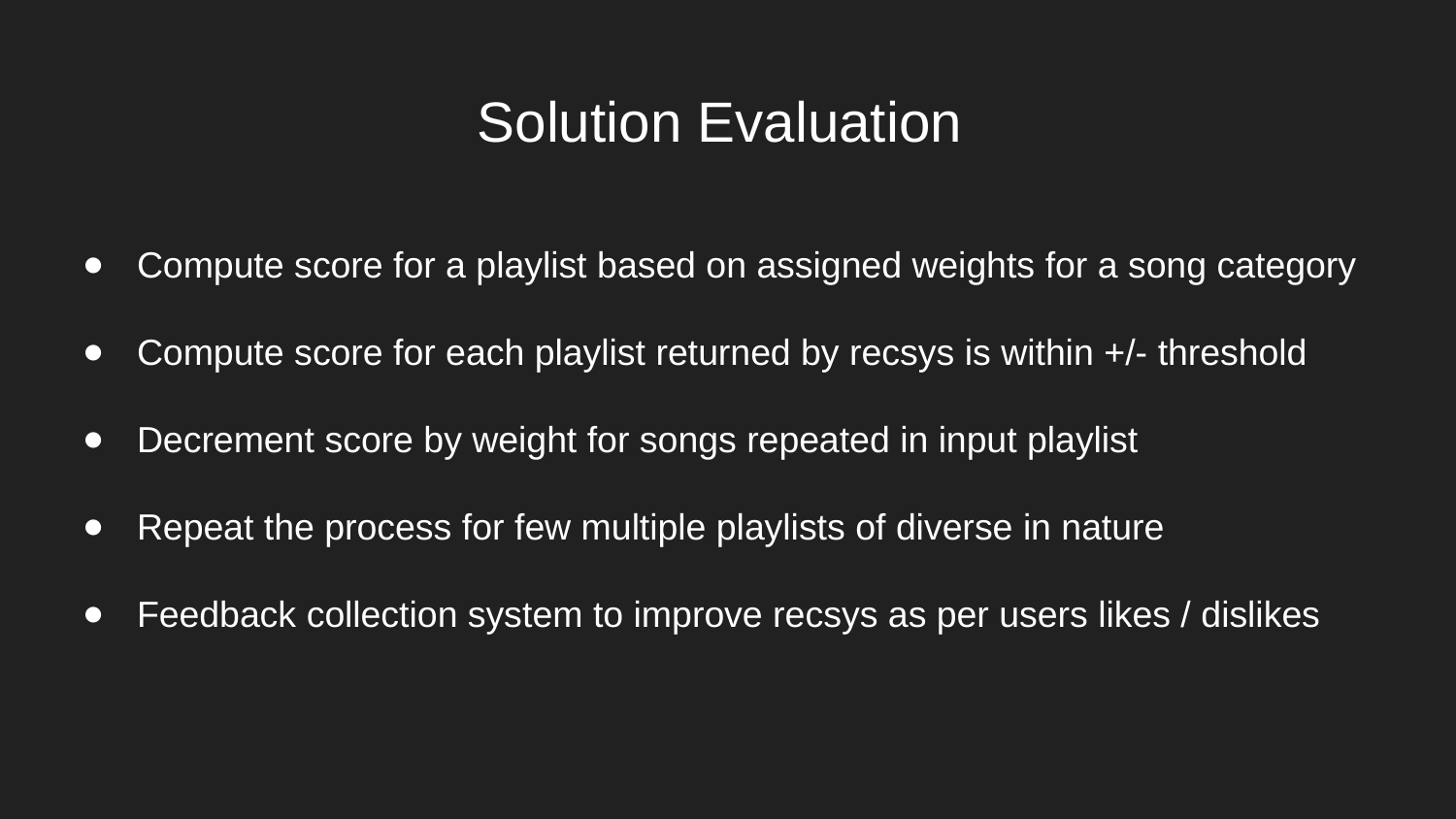

# Solution Evaluation
Compute score for a playlist based on assigned weights for a song category
Compute score for each playlist returned by recsys is within +/- threshold
Decrement score by weight for songs repeated in input playlist
Repeat the process for few multiple playlists of diverse in nature
Feedback collection system to improve recsys as per users likes / dislikes